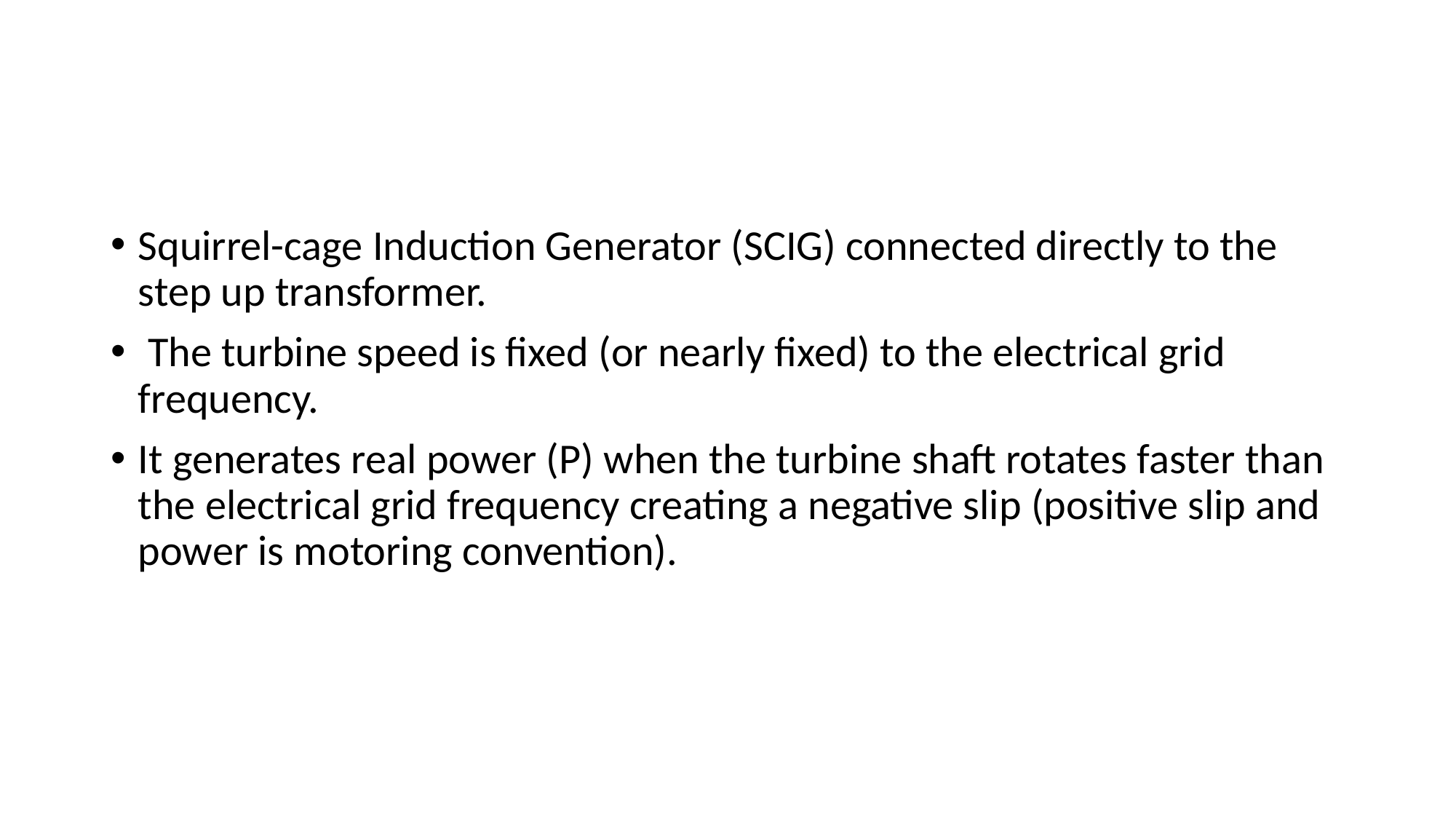

#
Squirrel-cage Induction Generator (SCIG) connected directly to the step up transformer.
 The turbine speed is fixed (or nearly fixed) to the electrical grid frequency.
It generates real power (P) when the turbine shaft rotates faster than the electrical grid frequency creating a negative slip (positive slip and power is motoring convention).